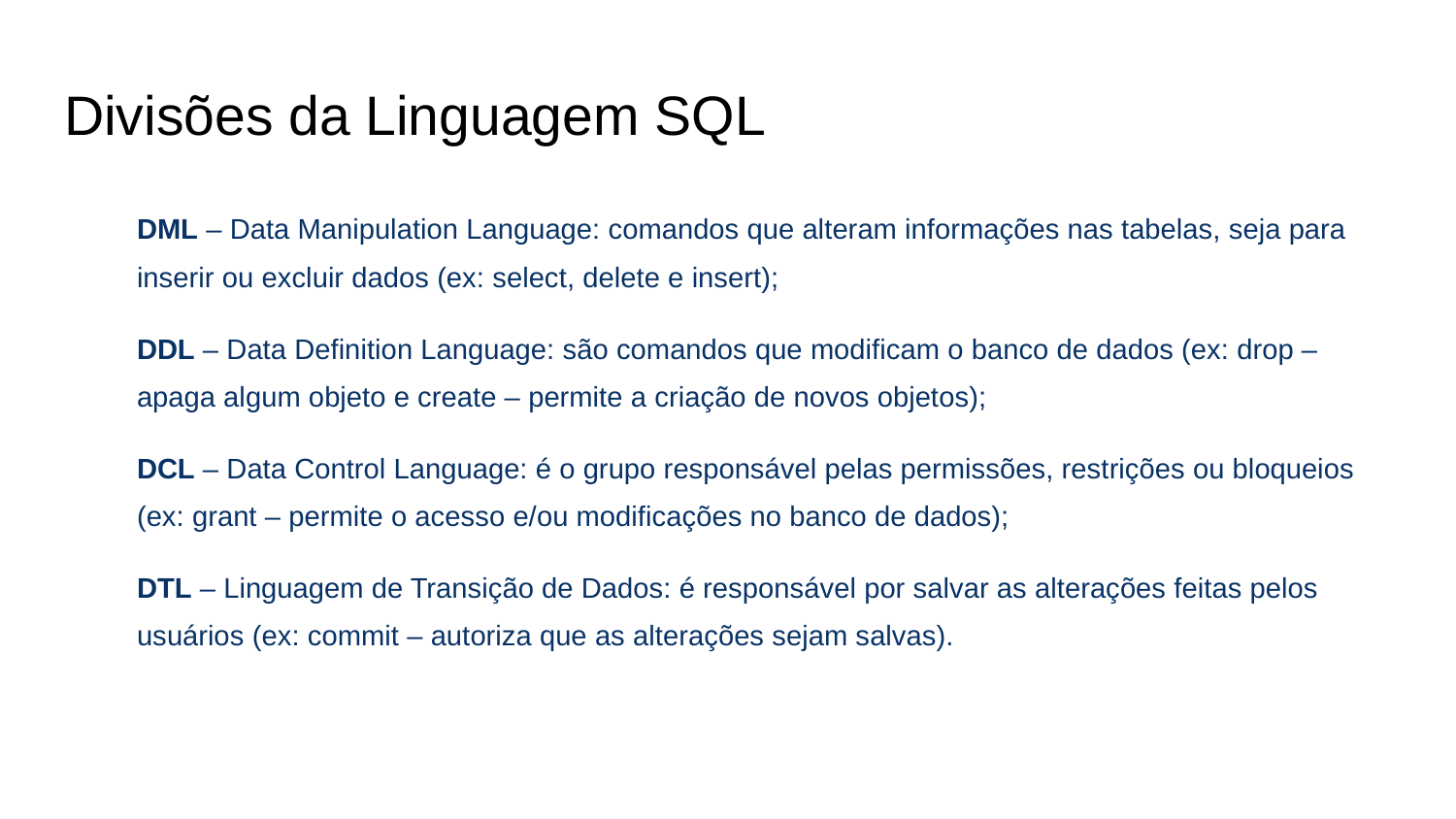

# Divisões da Linguagem SQL
DML – Data Manipulation Language: comandos que alteram informações nas tabelas, seja para inserir ou excluir dados (ex: select, delete e insert);
DDL – Data Definition Language: são comandos que modificam o banco de dados (ex: drop – apaga algum objeto e create – permite a criação de novos objetos);
DCL – Data Control Language: é o grupo responsável pelas permissões, restrições ou bloqueios (ex: grant – permite o acesso e/ou modificações no banco de dados);
DTL – Linguagem de Transição de Dados: é responsável por salvar as alterações feitas pelos usuários (ex: commit – autoriza que as alterações sejam salvas).